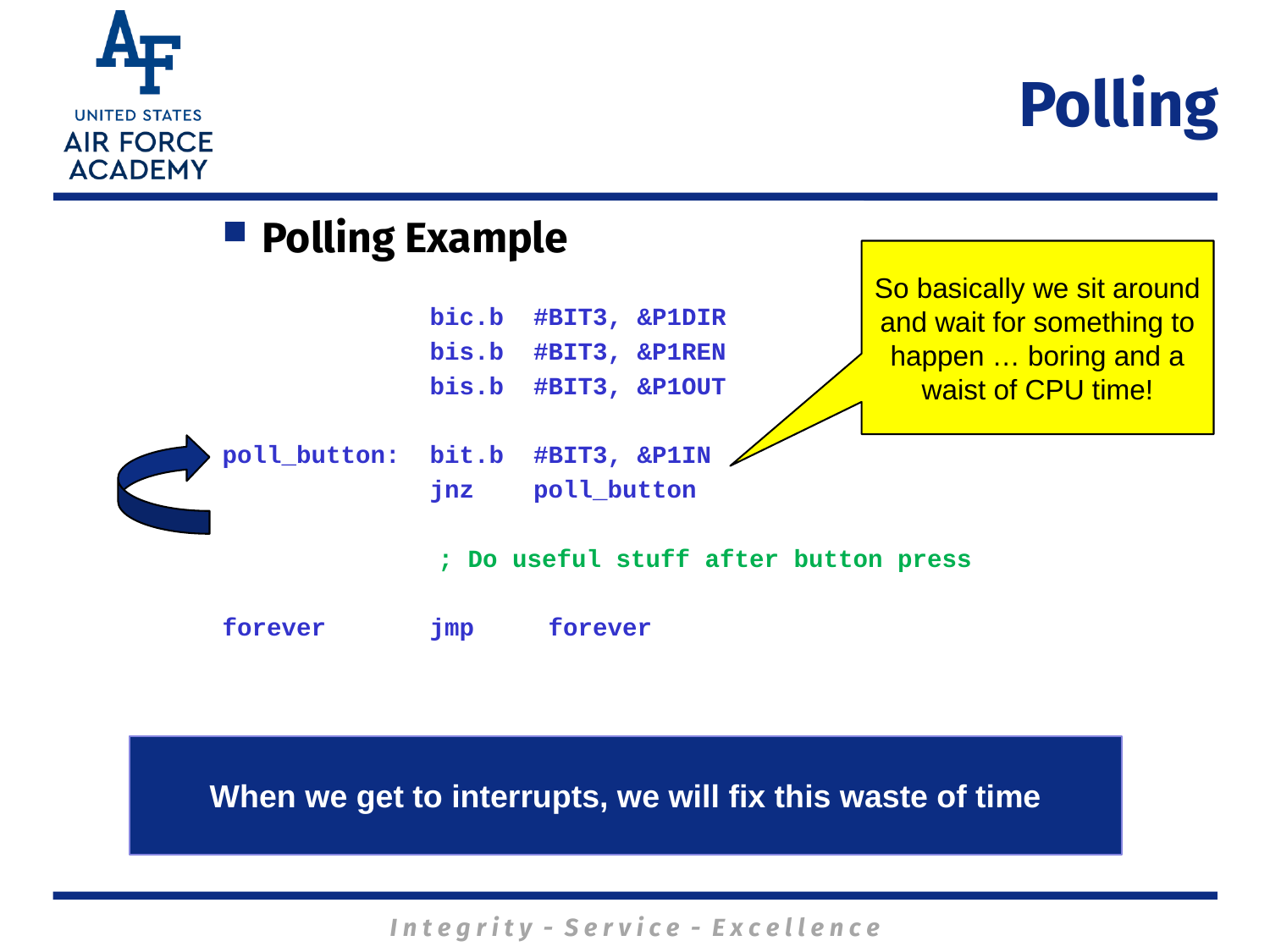

# Polling
Polling Example

              bic.b  #BIT3, &P1DIR
              bis.b  #BIT3, &P1REN
              bis.b  #BIT3, &P1OUT

poll_button:  bit.b  #BIT3, &P1IN
              jnz    poll_button

	      ; Do useful stuff after button press

forever       jmp     forever

So basically we sit around and wait for something to happen … boring and a waist of CPU time!

When we get to interrupts, we will fix this waste of time